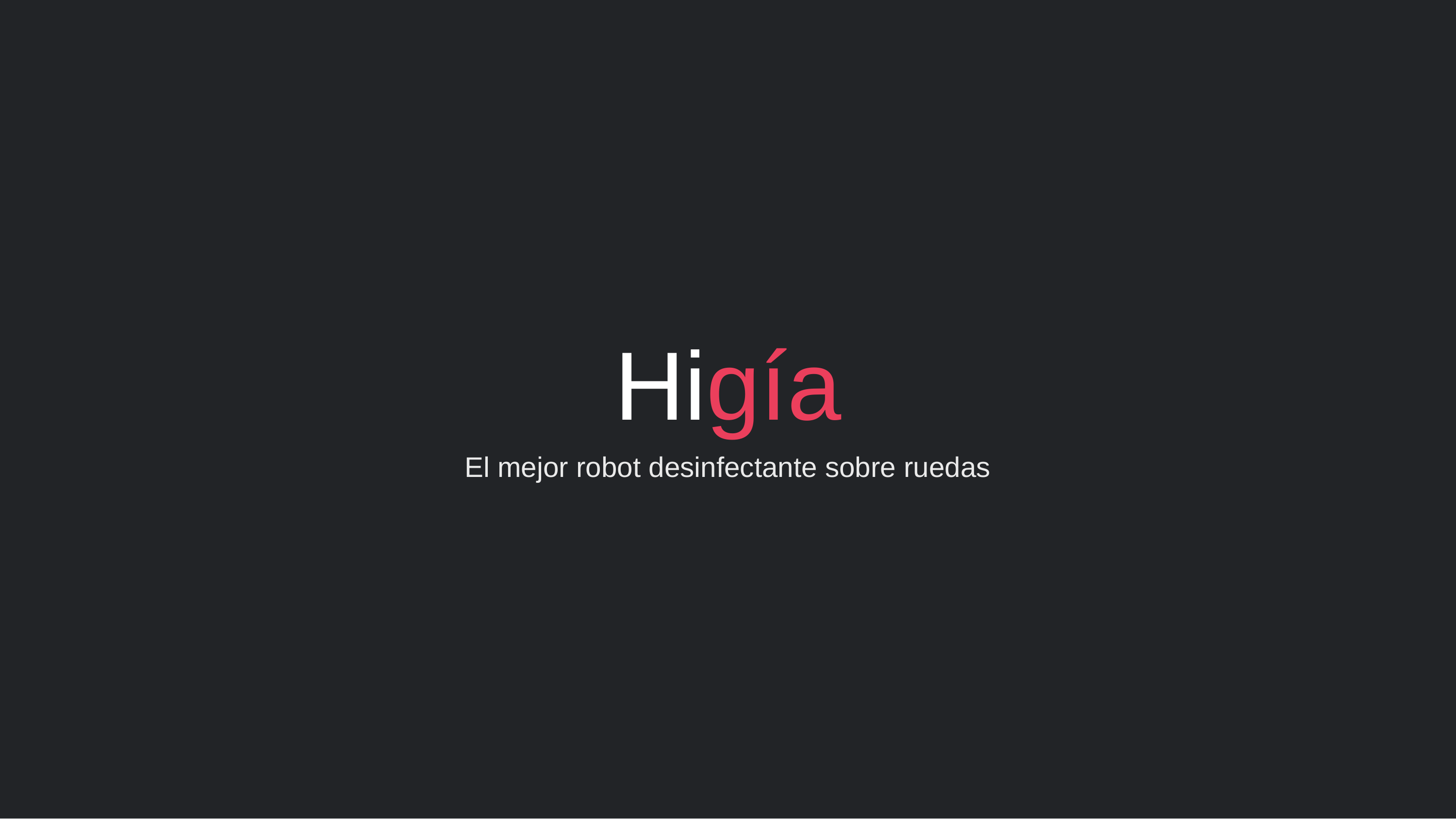

# Higía
El mejor robot desinfectante sobre ruedas